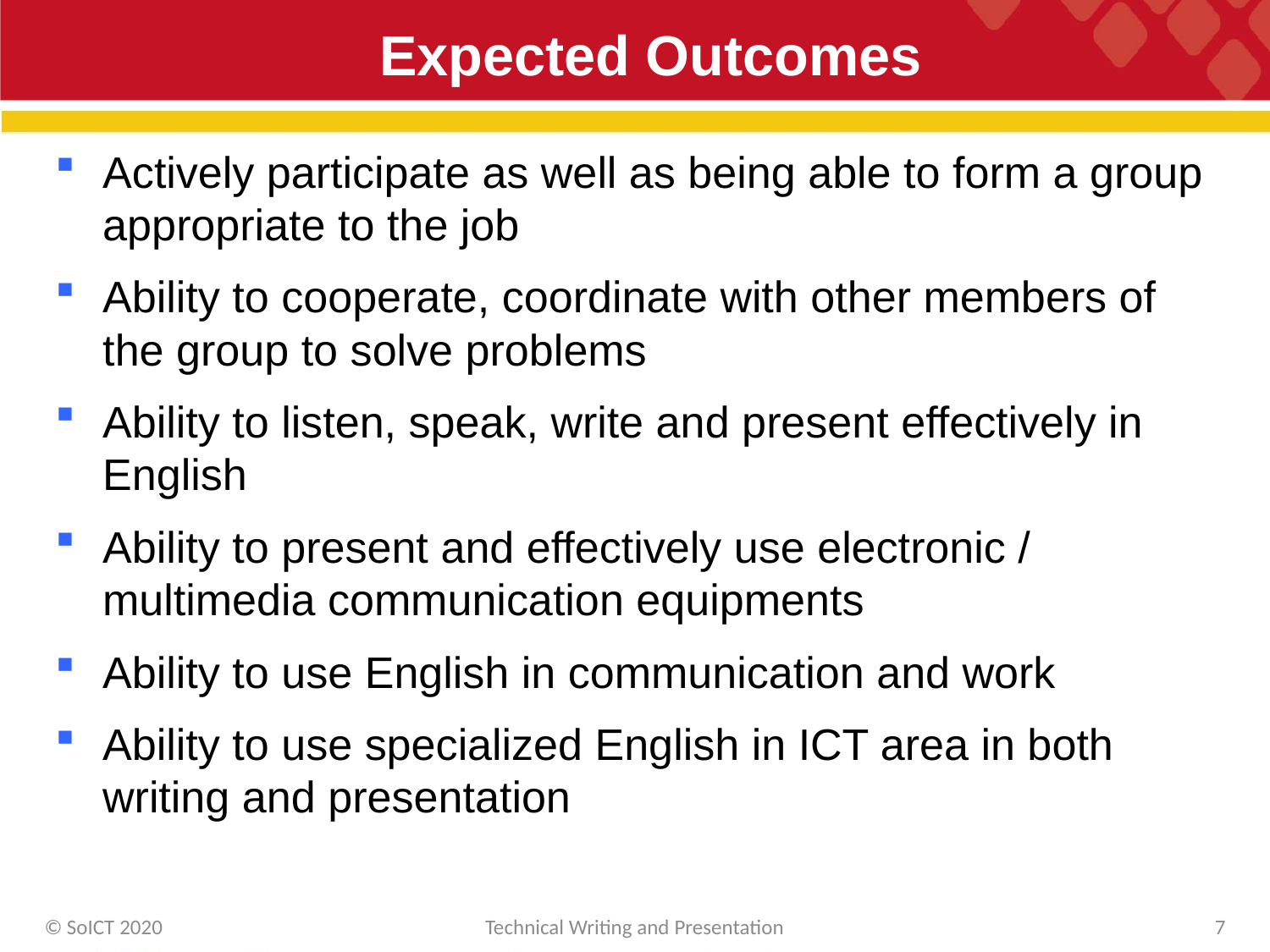

# Expected Outcomes
Actively participate as well as being able to form a group appropriate to the job
Ability to cooperate, coordinate with other members of the group to solve problems
Ability to listen, speak, write and present effectively in English
Ability to present and effectively use electronic / multimedia communication equipments
Ability to use English in communication and work
Ability to use specialized English in ICT area in both writing and presentation
© SoICT 2020
Technical Writing and Presentation
7